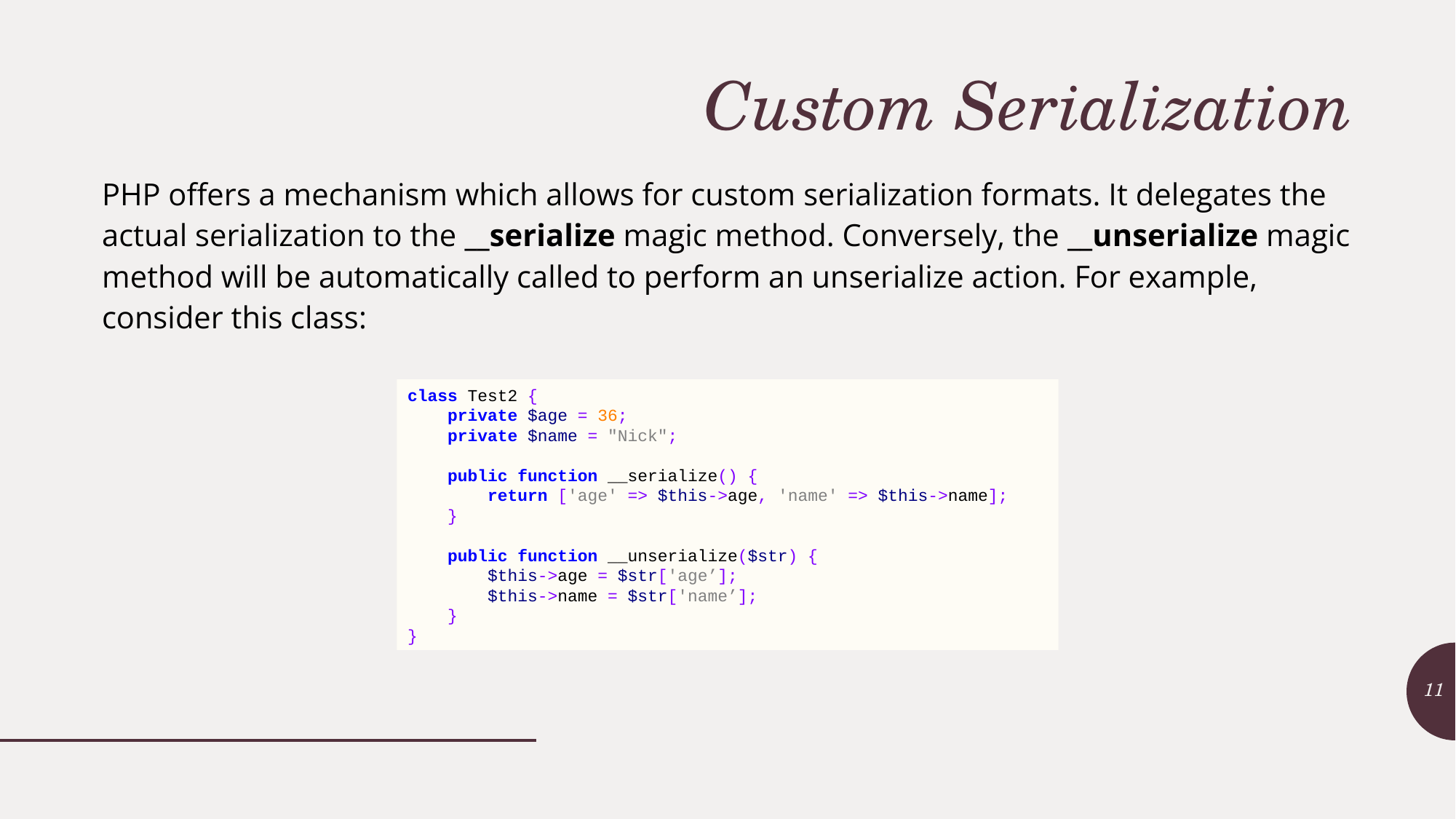

# Custom Serialization
PHP offers a mechanism which allows for custom serialization formats. It delegates the actual serialization to the __serialize magic method. Conversely, the __unserialize magic method will be automatically called to perform an unserialize action. For example, consider this class:
class Test2 {
    private $age = 36;
    private $name = "Nick";

    public function __serialize() {
        return ['age' => $this->age, 'name' => $this->name];
    }

    public function __unserialize($str) {
        $this->age = $str['age’];
        $this->name = $str['name’];
    }
}
11